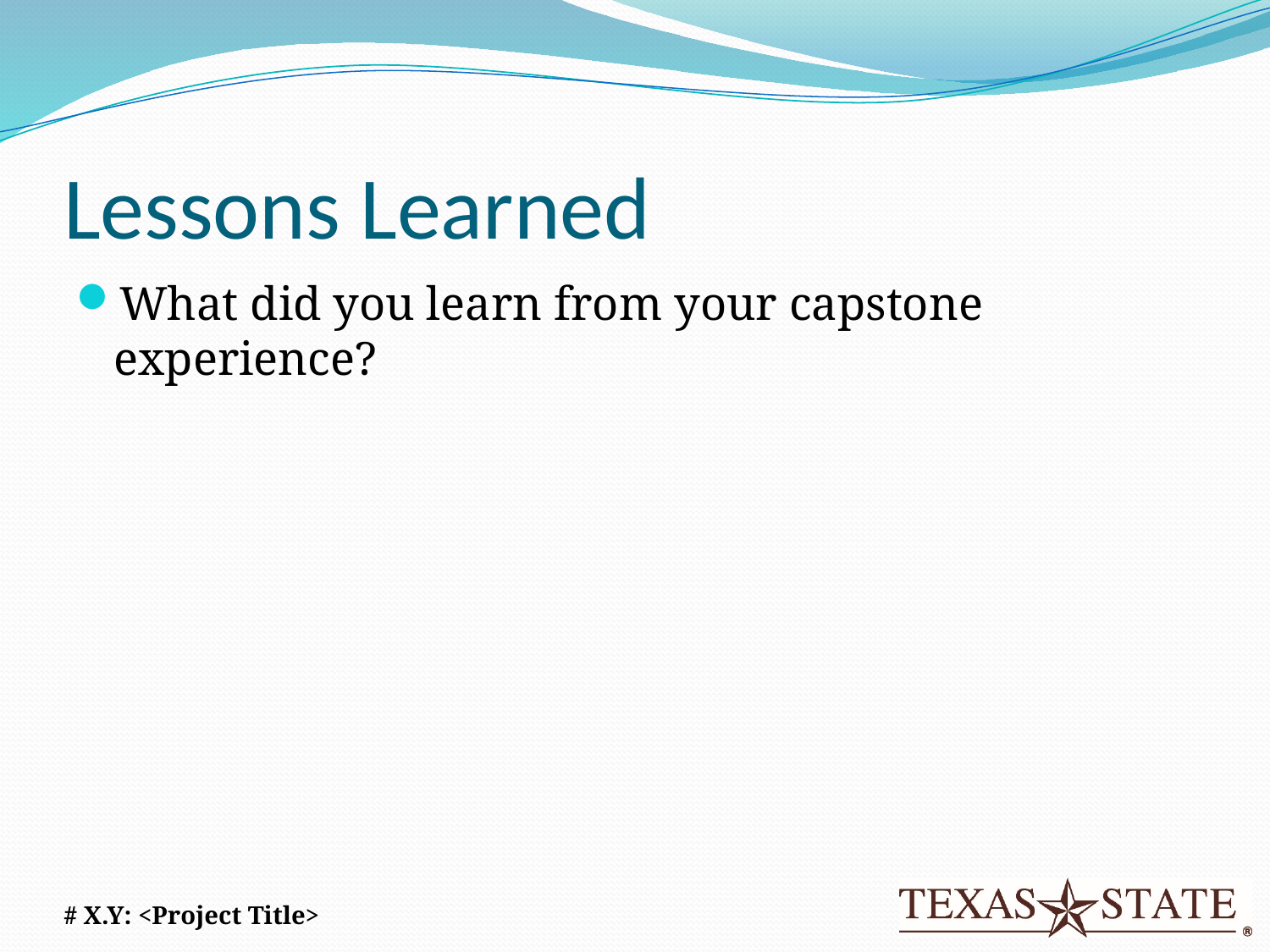

# Lessons Learned
What did you learn from your capstone experience?
# X.Y: <Project Title>